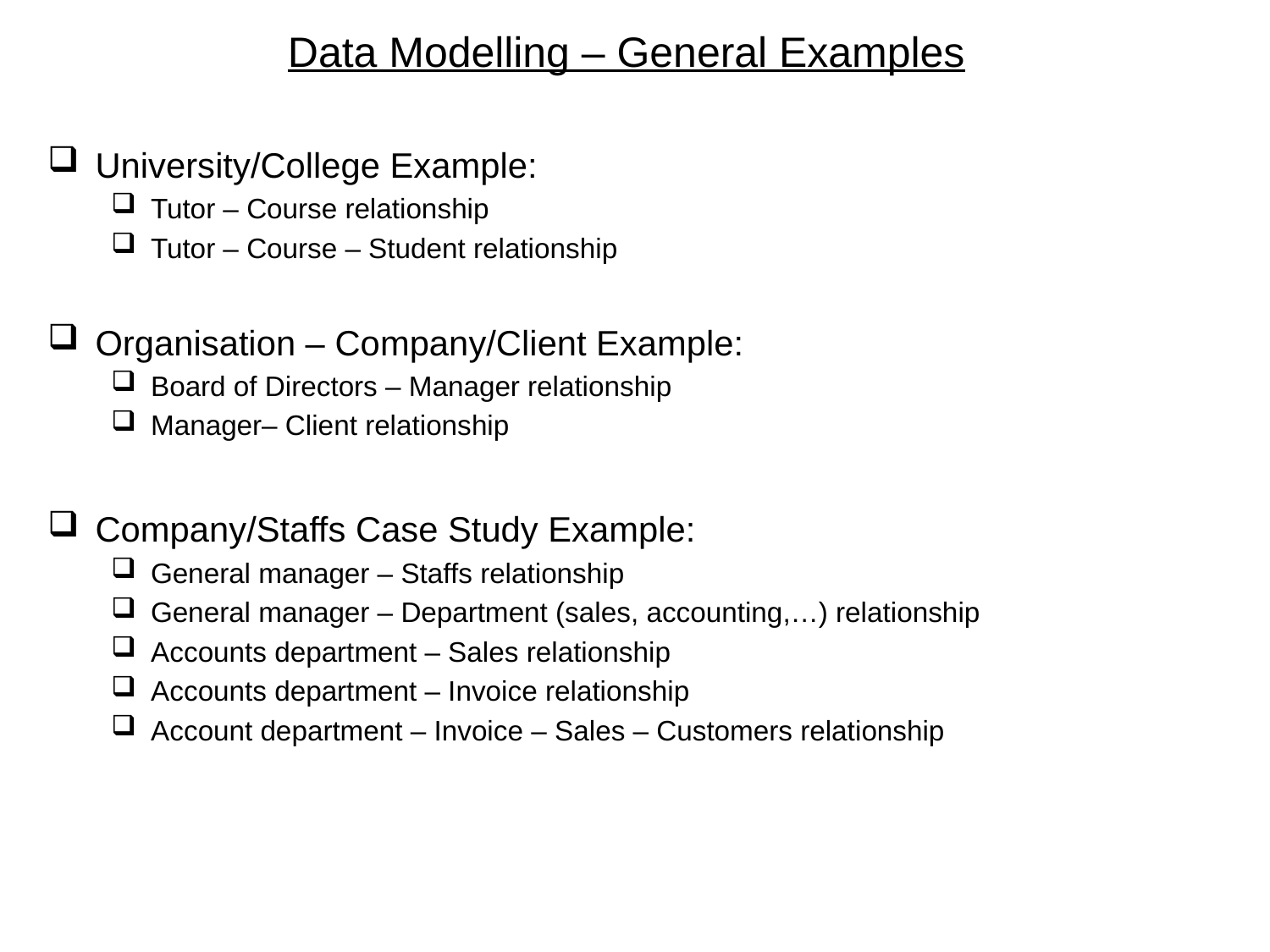

# Data Modelling – General Examples
University/College Example:
Tutor – Course relationship
Tutor – Course – Student relationship

Organisation – Company/Client Example:
Board of Directors – Manager relationship
Manager– Client relationship

Company/Staffs Case Study Example:
General manager – Staffs relationship
General manager – Department (sales, accounting,…) relationship
Accounts department – Sales relationship
Accounts department – Invoice relationship
Account department – Invoice – Sales – Customers relationship